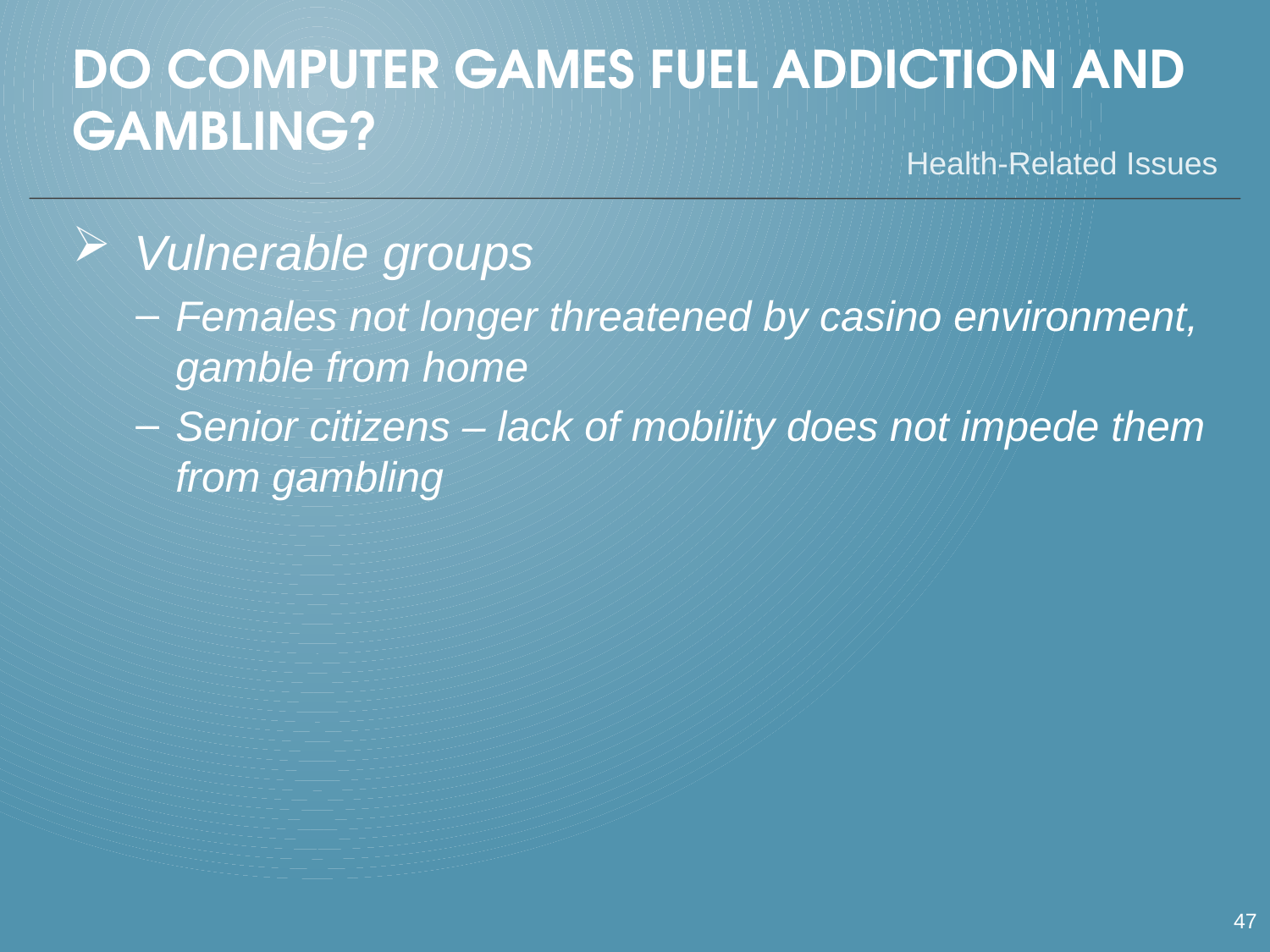

# Do Computer Games Fuel Addiction and Gambling?
Health-Related Issues
Vulnerable groups
Females not longer threatened by casino environment, gamble from home
Senior citizens – lack of mobility does not impede them from gambling
47